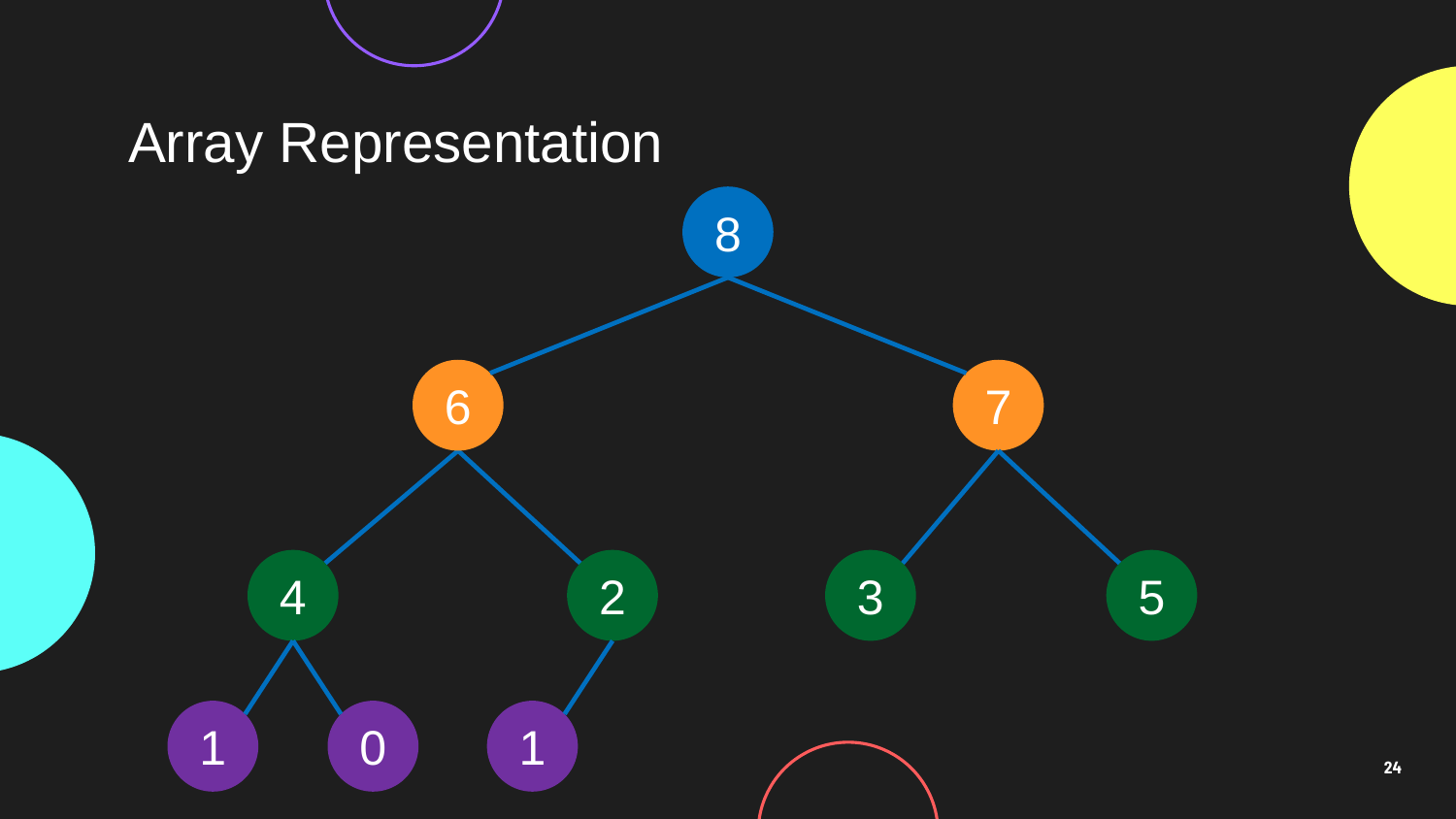

# Array Representation
8
7
6
3
5
4
2
1
0
1
24